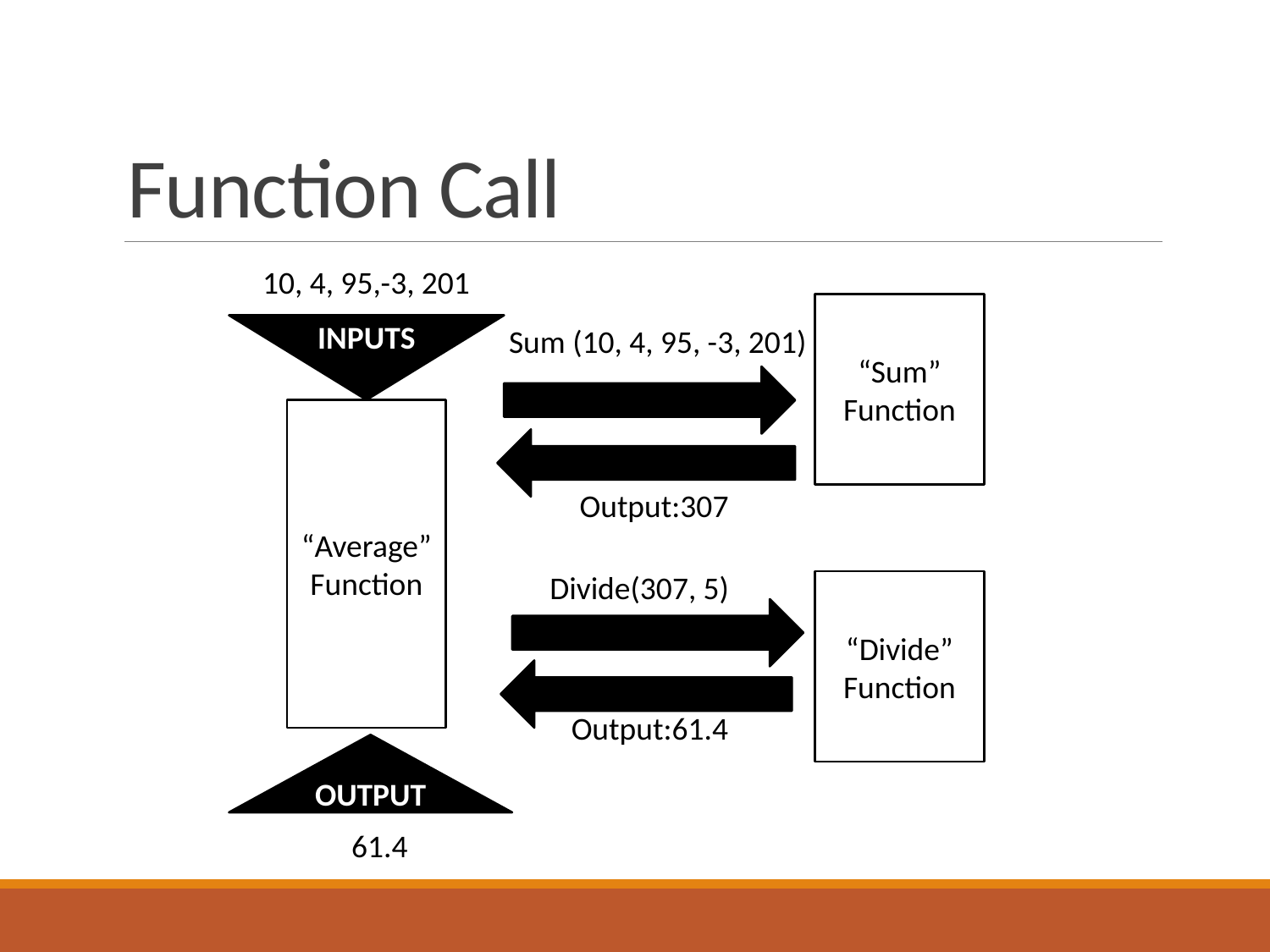

# Function Call
10, 4, 95,-3, 201
“Sum” Function
INPUTS
Sum (10, 4, 95, -3, 201)

“Average” Function

Output:307
Divide(307, 5)
“Divide” Function

Output:61.4
OUTPUT
61.4